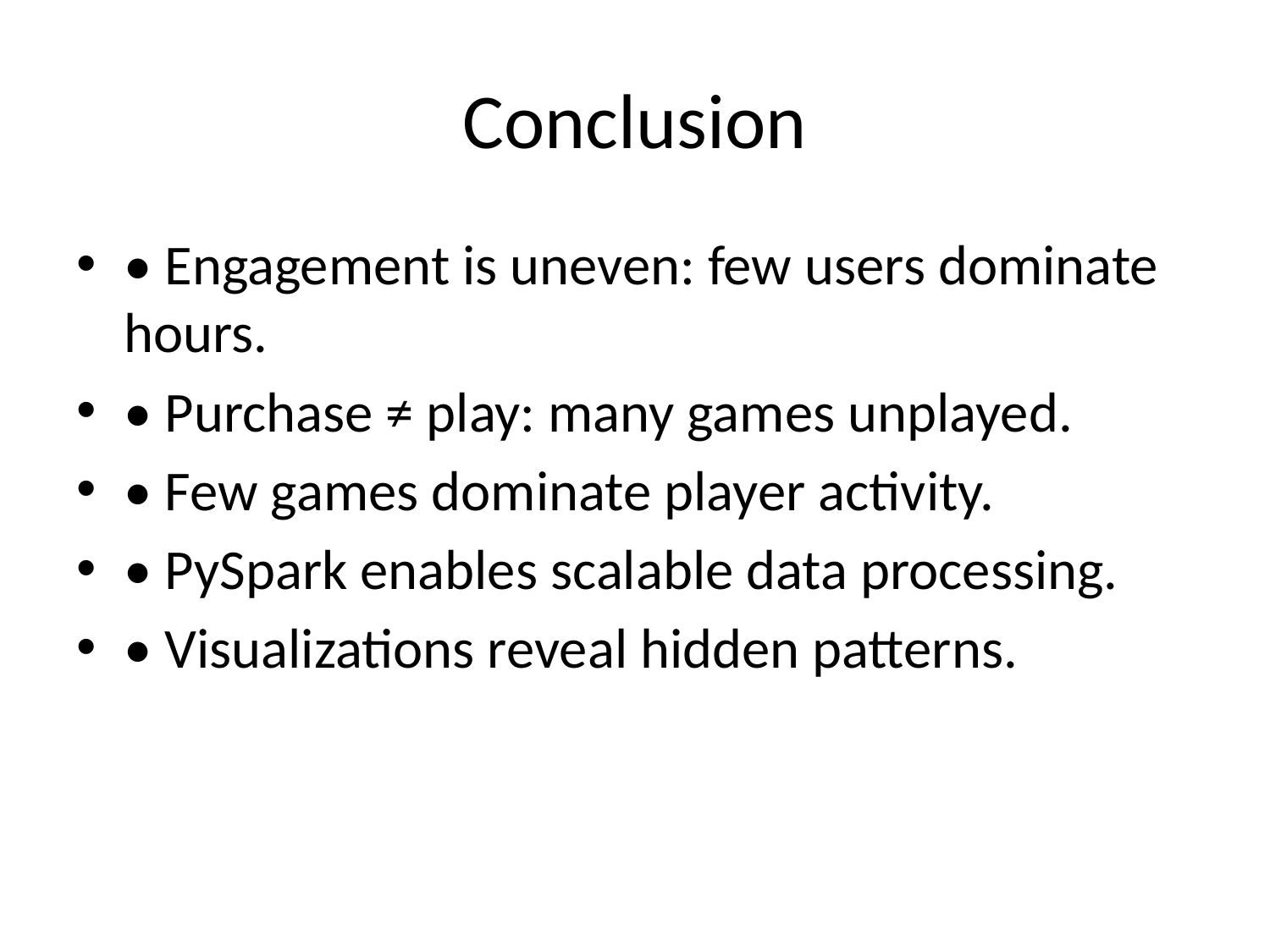

# Conclusion
• Engagement is uneven: few users dominate hours.
• Purchase ≠ play: many games unplayed.
• Few games dominate player activity.
• PySpark enables scalable data processing.
• Visualizations reveal hidden patterns.